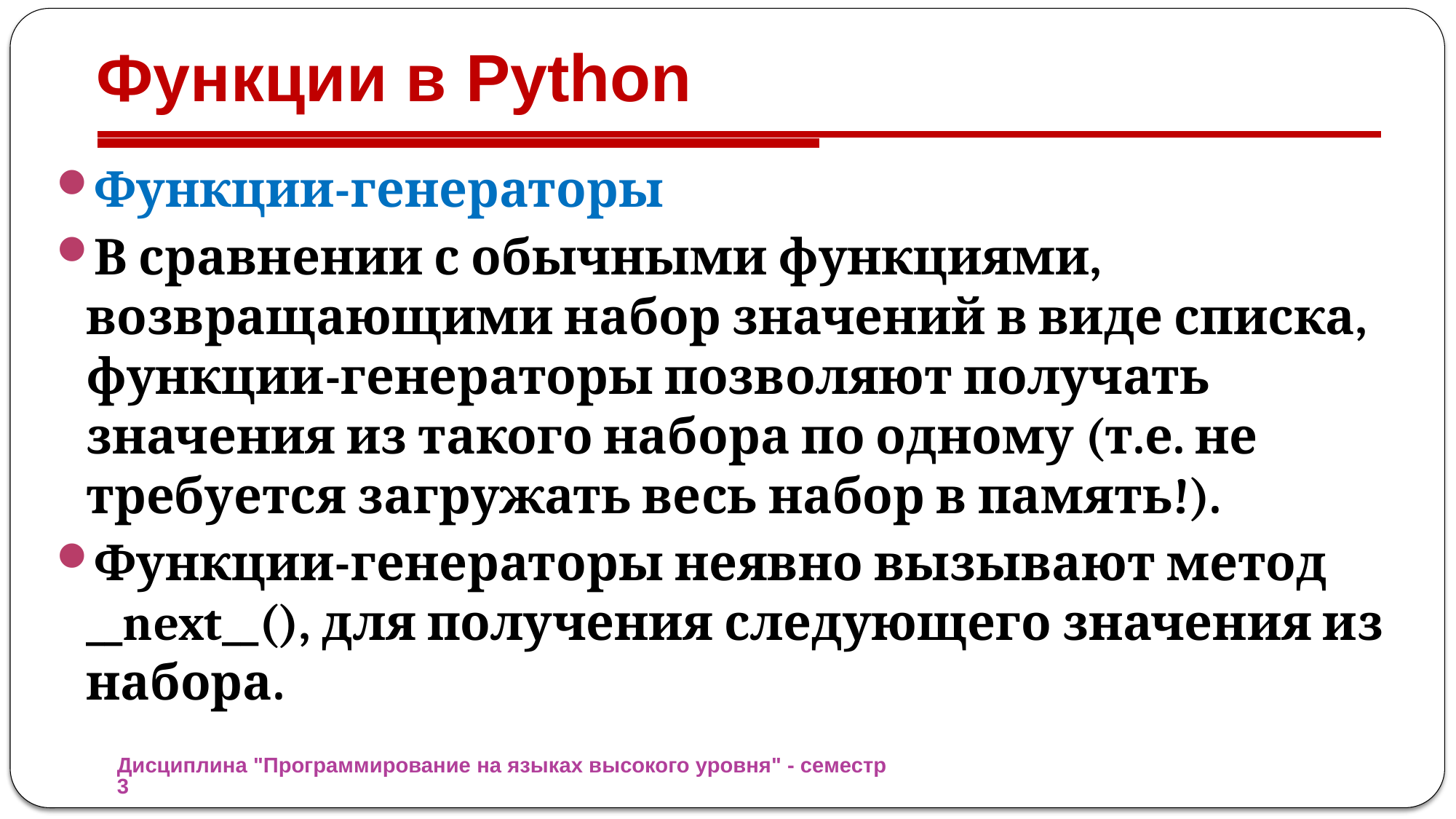

# Функции в Python
Функции-генераторы
В сравнении с обычными функциями, возвращающими набор значений в виде списка, функции-генераторы позволяют получать значения из такого набора по одному (т.е. не требуется загружать весь набор в память!).
Функции-генераторы неявно вызывают метод __next__(), для получения следующего значения из набора.
Дисциплина "Программирование на языках высокого уровня" - семестр 3